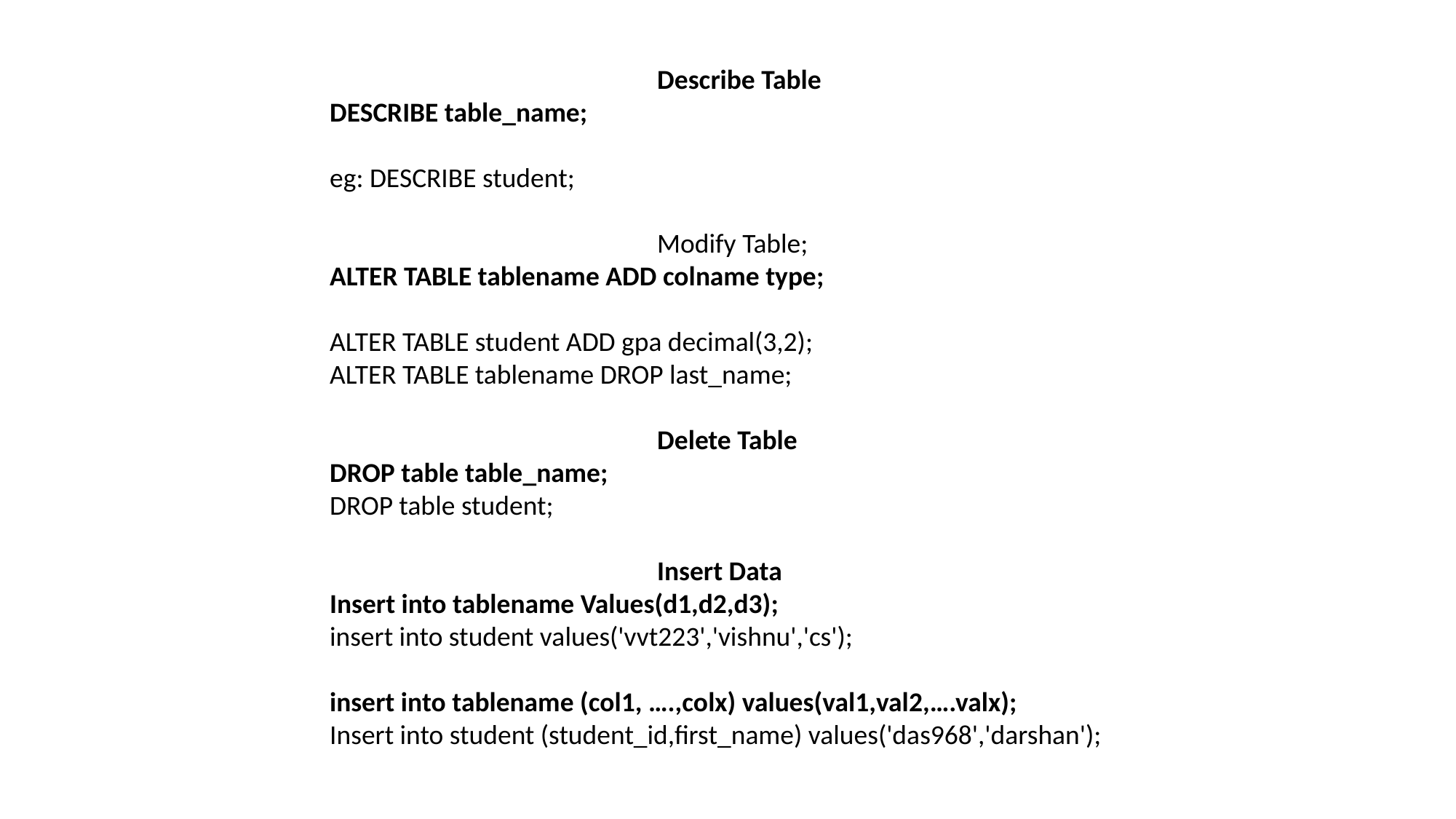

Describe Table
DESCRIBE table_name;

eg: DESCRIBE student;

			Modify Table;
ALTER TABLE tablename ADD colname type;

ALTER TABLE student ADD gpa decimal(3,2);
ALTER TABLE tablename DROP last_name;

			Delete Table
DROP table table_name;
DROP table student;

			Insert Data
Insert into tablename Values(d1,d2,d3);
insert into student values('vvt223','vishnu','cs');

insert into tablename (col1, ….,colx) values(val1,val2,….valx);
Insert into student (student_id,first_name) values('das968','darshan');